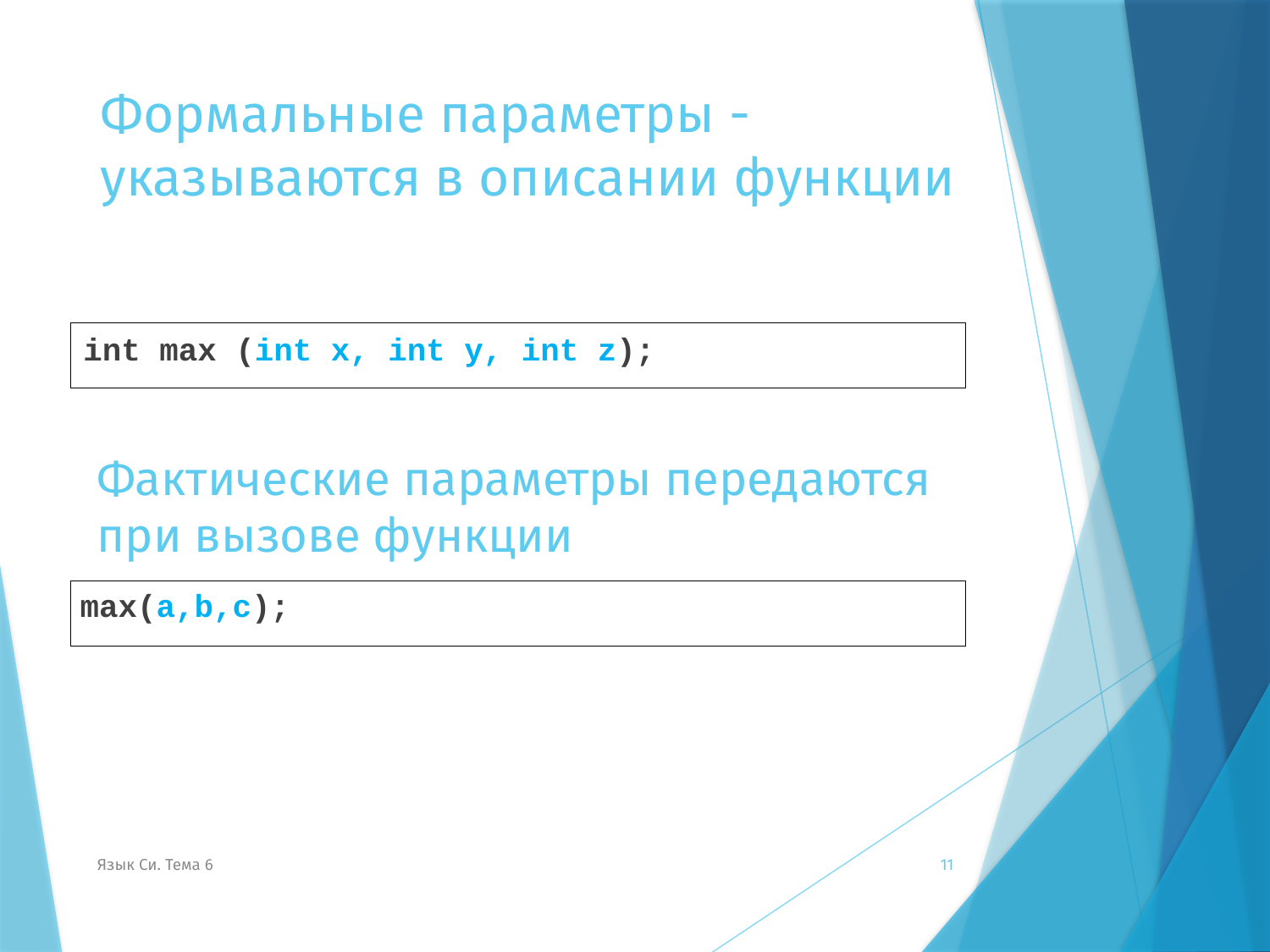

# Формальные параметры -  указываются в описании функции
int max (int x, int y, int z);

Фактические параметры передаются при вызове функции
max(a,b,c);
Язык Си. Тема 6
11